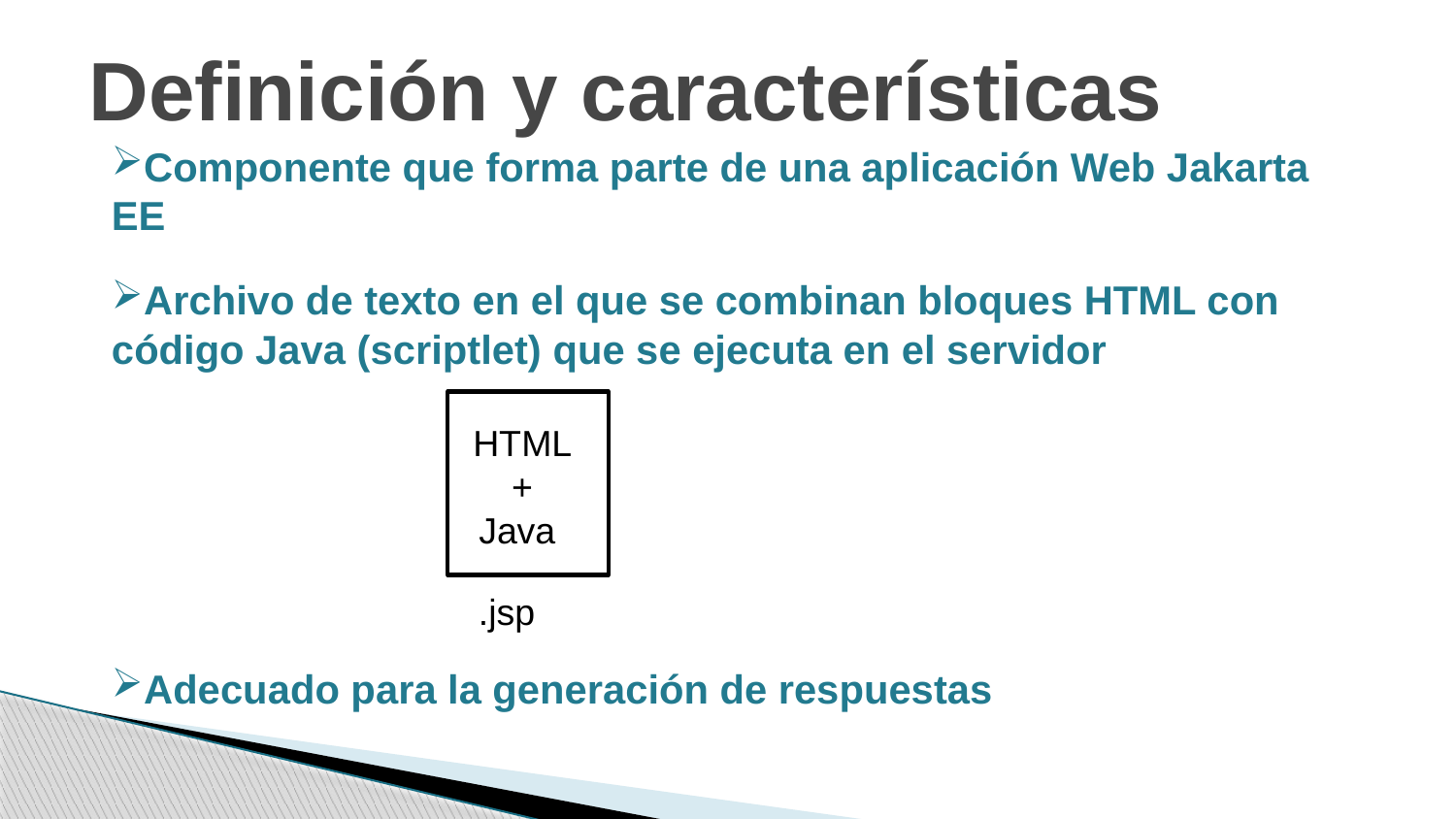

Definición y características
Componente que forma parte de una aplicación Web Jakarta EE
Archivo de texto en el que se combinan bloques HTML con código Java (scriptlet) que se ejecuta en el servidor

Adecuado para la generación de respuestas

HTML
+
Java
.jsp